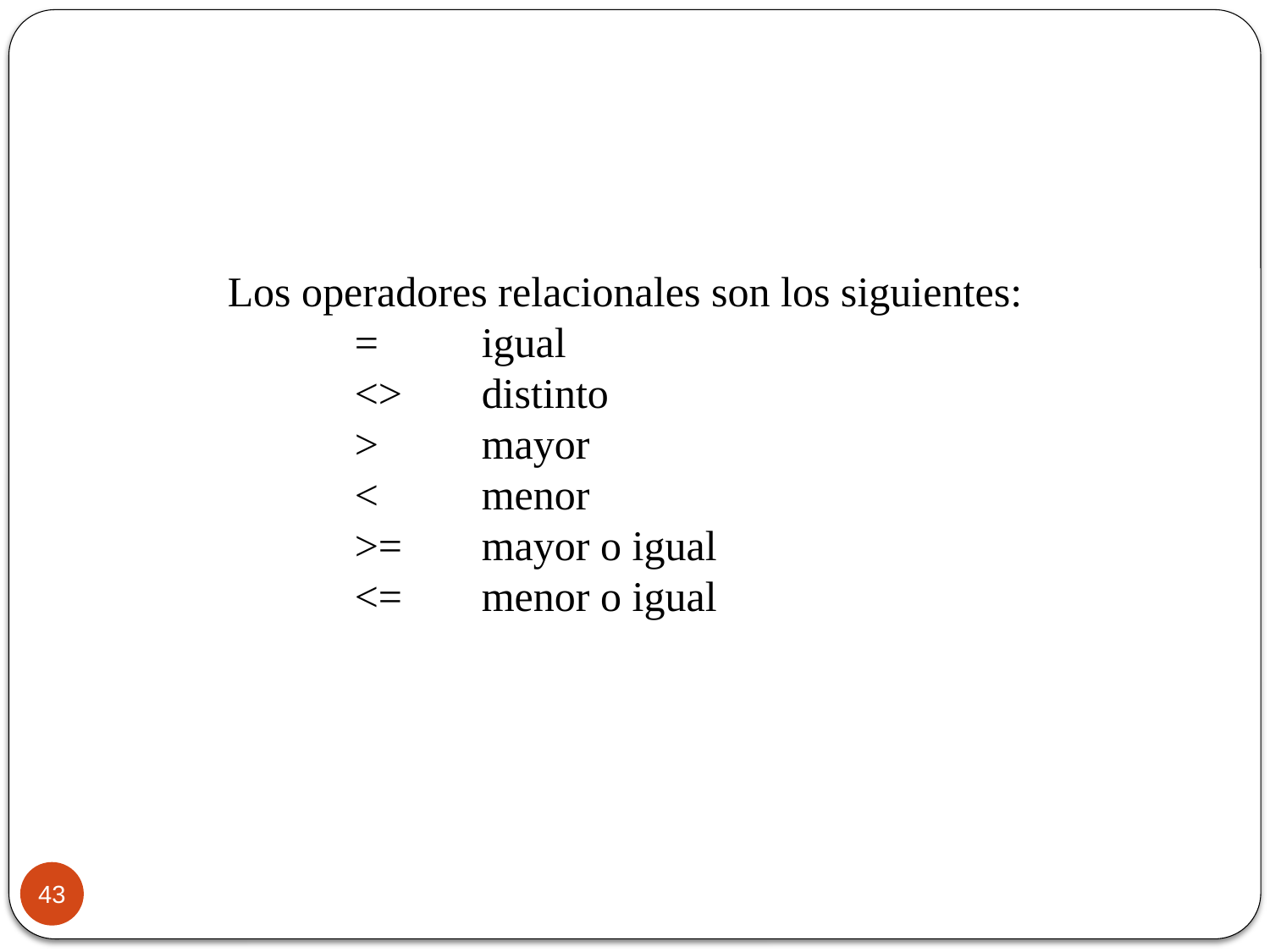

Los operadores relacionales son los siguientes:
=	igual
<>	distinto
>	mayor
<	menor
>=	mayor o igual
<=	menor o igual
43